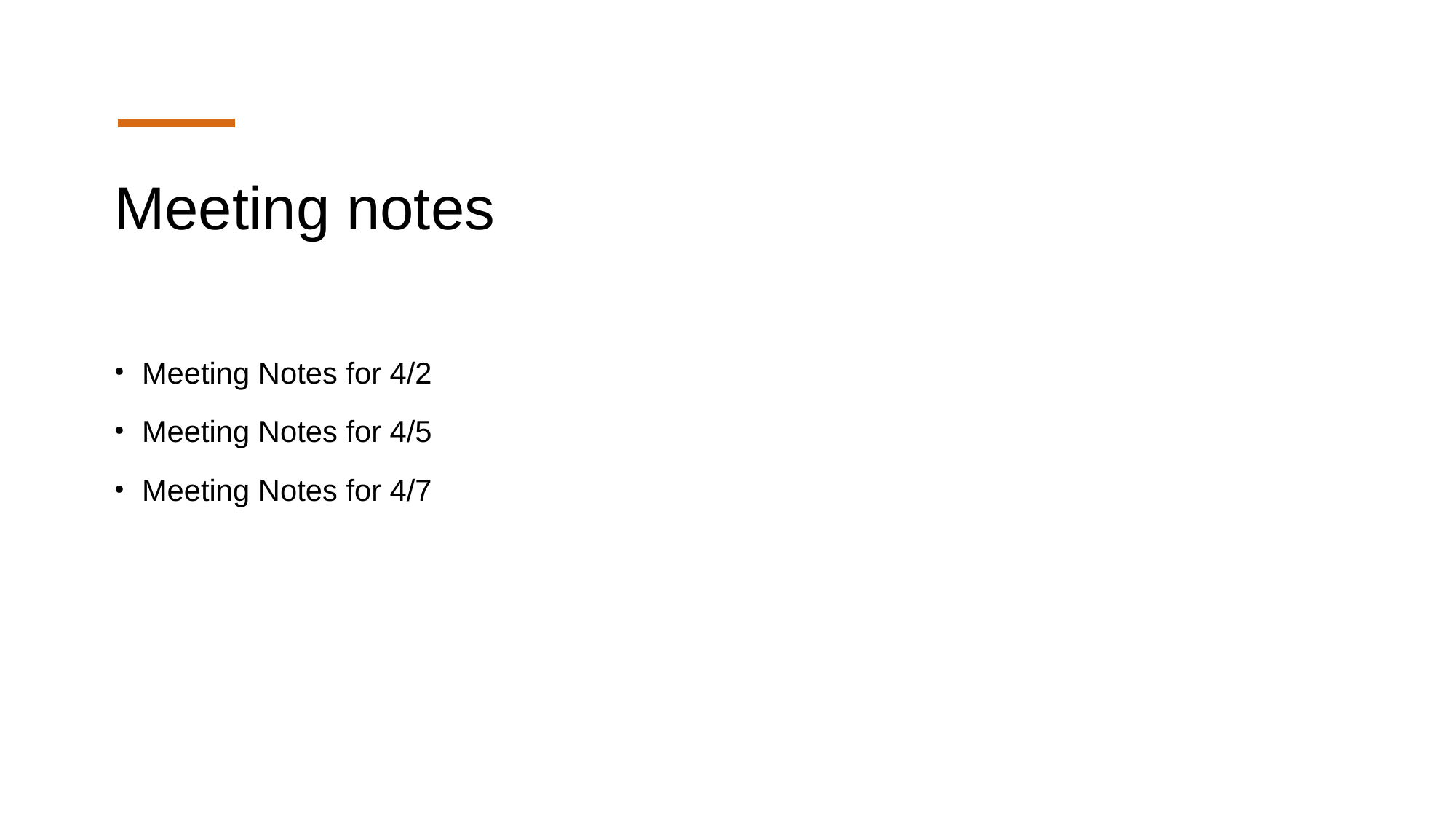

# Meeting notes
Meeting Notes for 4/2
Meeting Notes for 4/5
Meeting Notes for 4/7